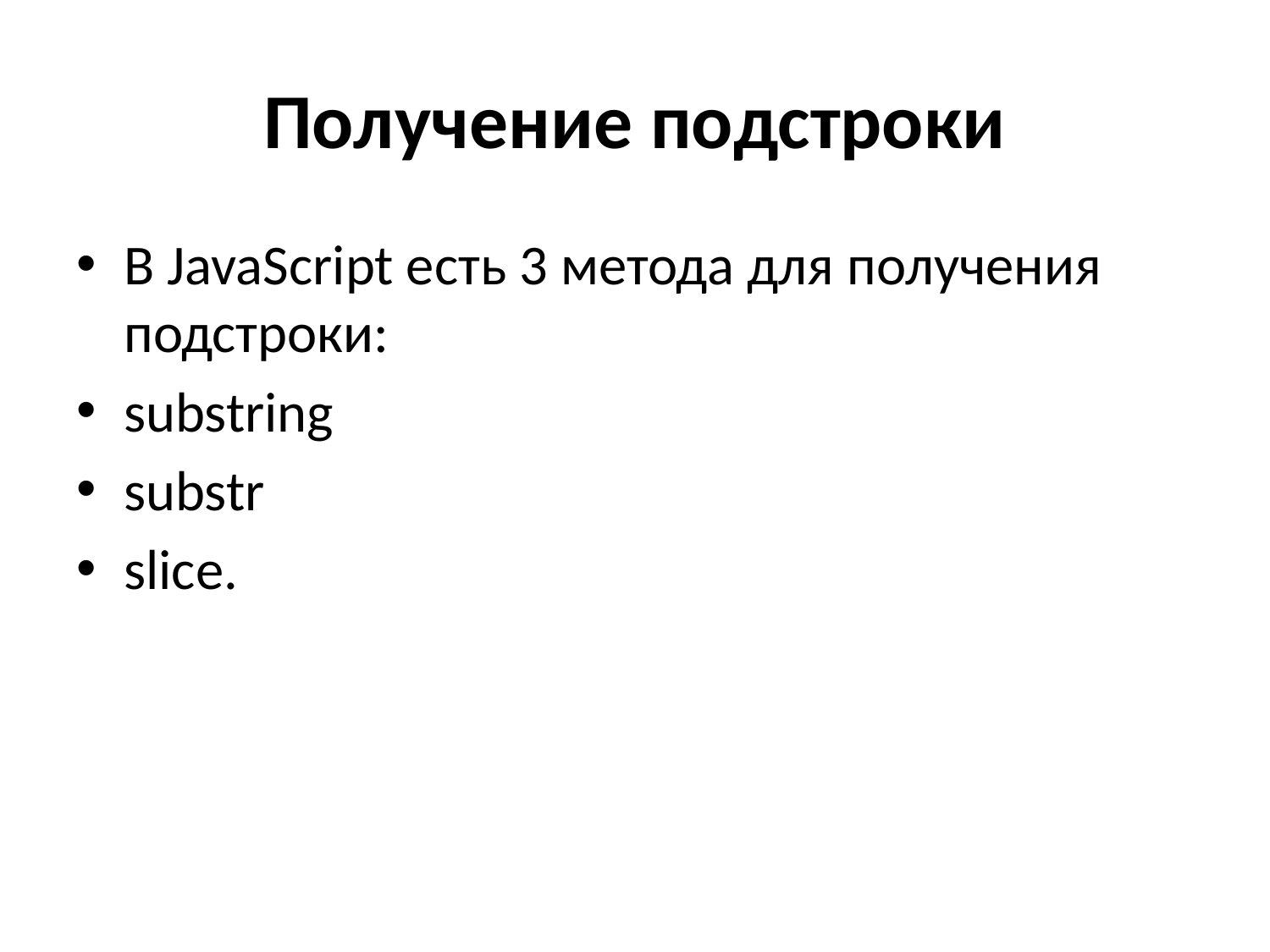

# Получение подстроки
В JavaScript есть 3 метода для получения подстроки:
substring
substr
slice.